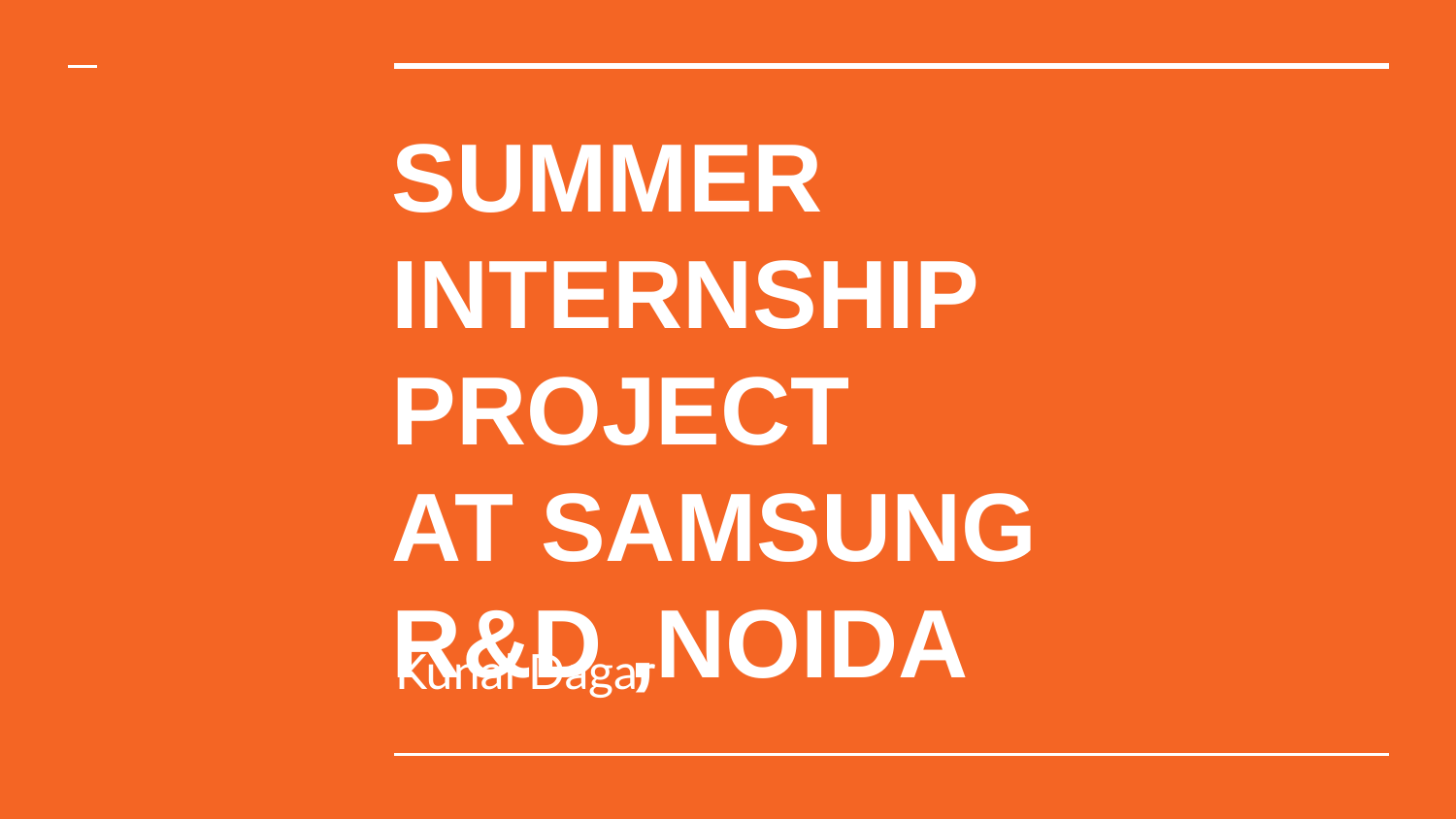

# SUMMER INTERNSHIP PROJECT
AT SAMSUNG R&D ,NOIDA
                                                                          Kunal Dagar